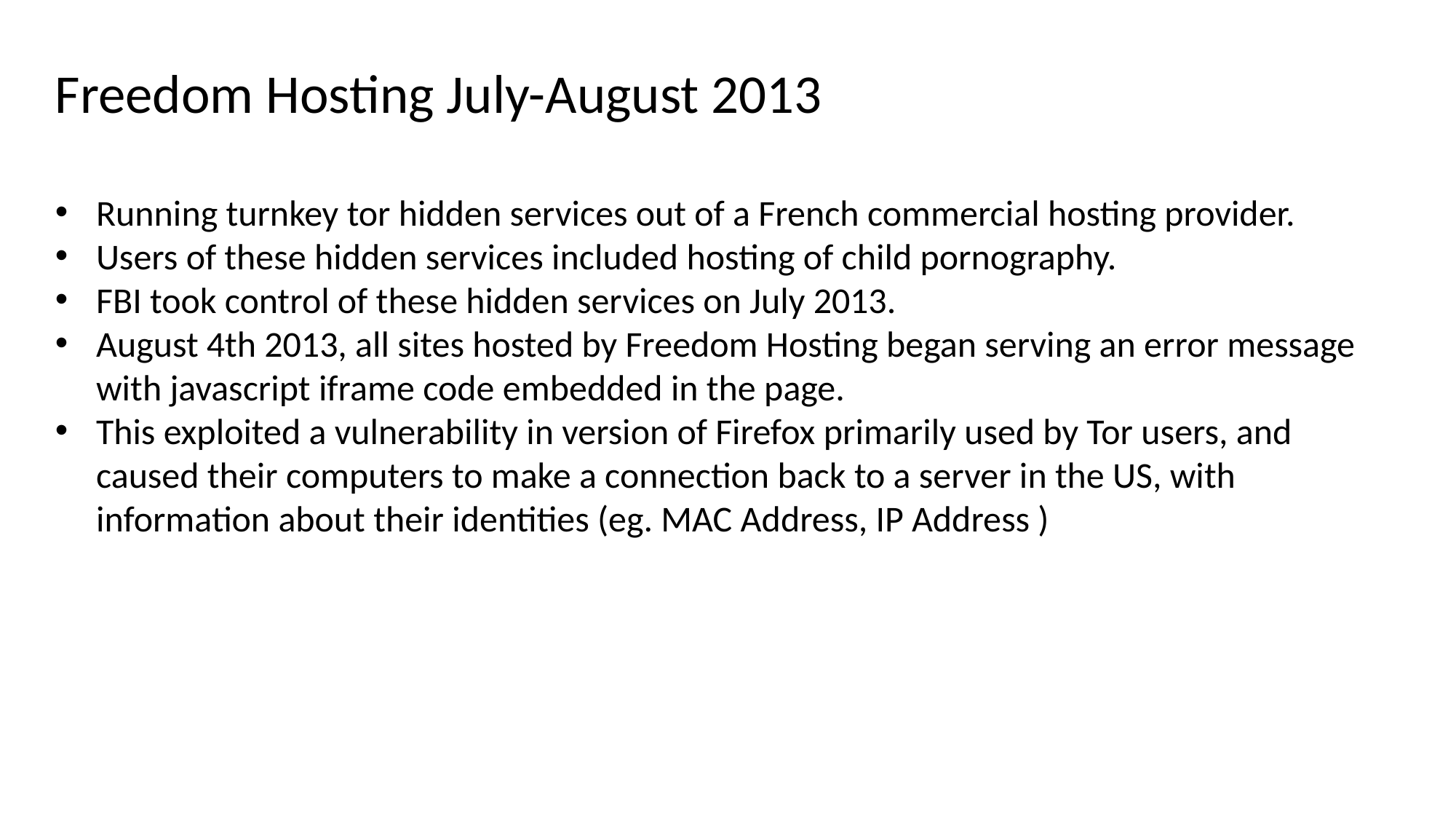

Freedom Hosting July-August 2013

Running turnkey tor hidden services out of a French commercial hosting provider.
Users of these hidden services included hosting of child pornography.
FBI took control of these hidden services on July 2013.
August 4th 2013, all sites hosted by Freedom Hosting began serving an error message with javascript iframe code embedded in the page.
This exploited a vulnerability in version of Firefox primarily used by Tor users, and caused their computers to make a connection back to a server in the US, with information about their identities (eg. MAC Address, IP Address )